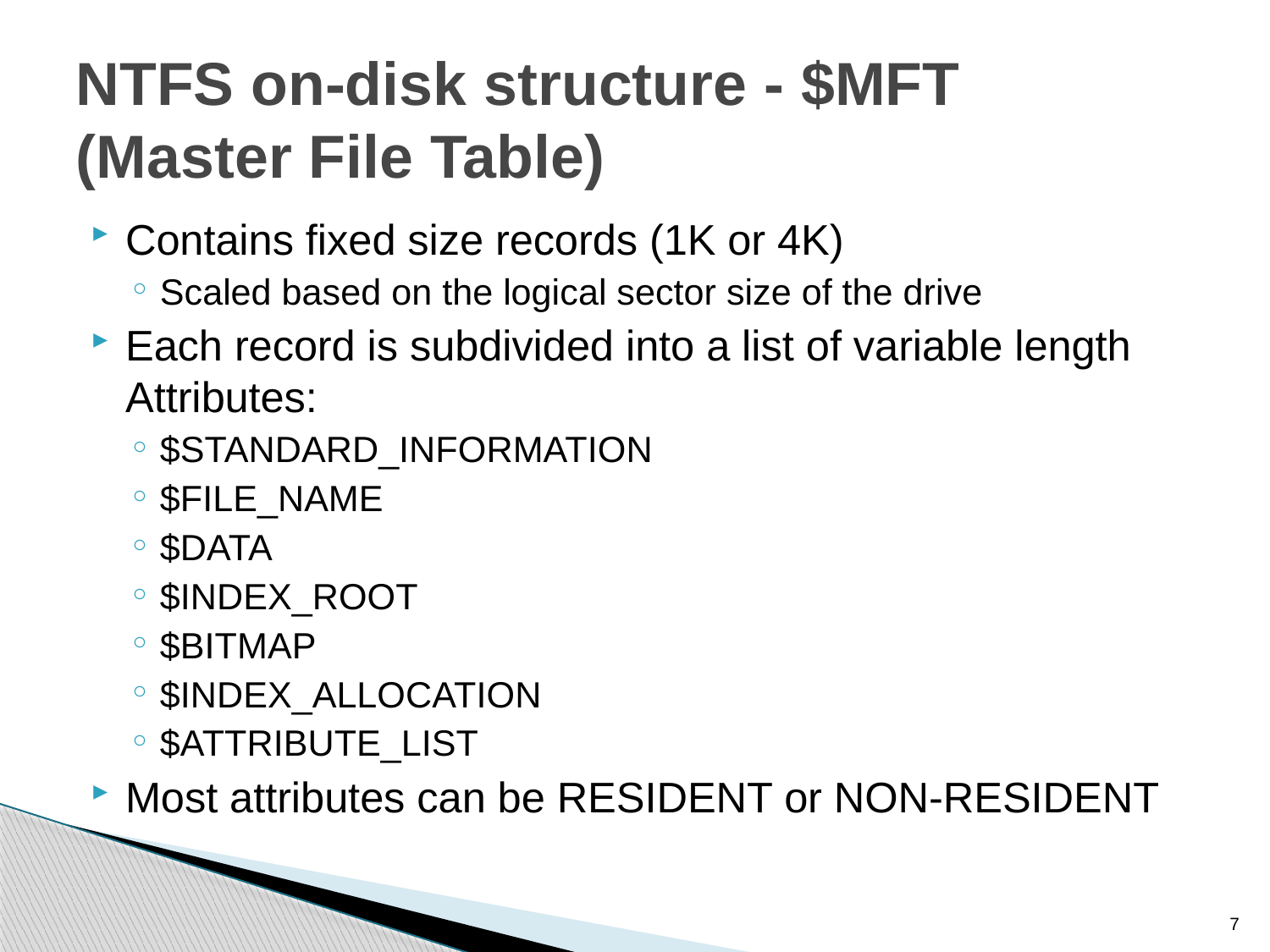

# NTFS on-disk structure - $MFT (Master File Table)
Contains fixed size records (1K or 4K)
Scaled based on the logical sector size of the drive
Each record is subdivided into a list of variable length Attributes:
$STANDARD_INFORMATION
$FILE_NAME
$DATA
$INDEX_ROOT
$BITMAP
$INDEX_ALLOCATION
$ATTRIBUTE_LIST
Most attributes can be RESIDENT or NON-RESIDENT

7